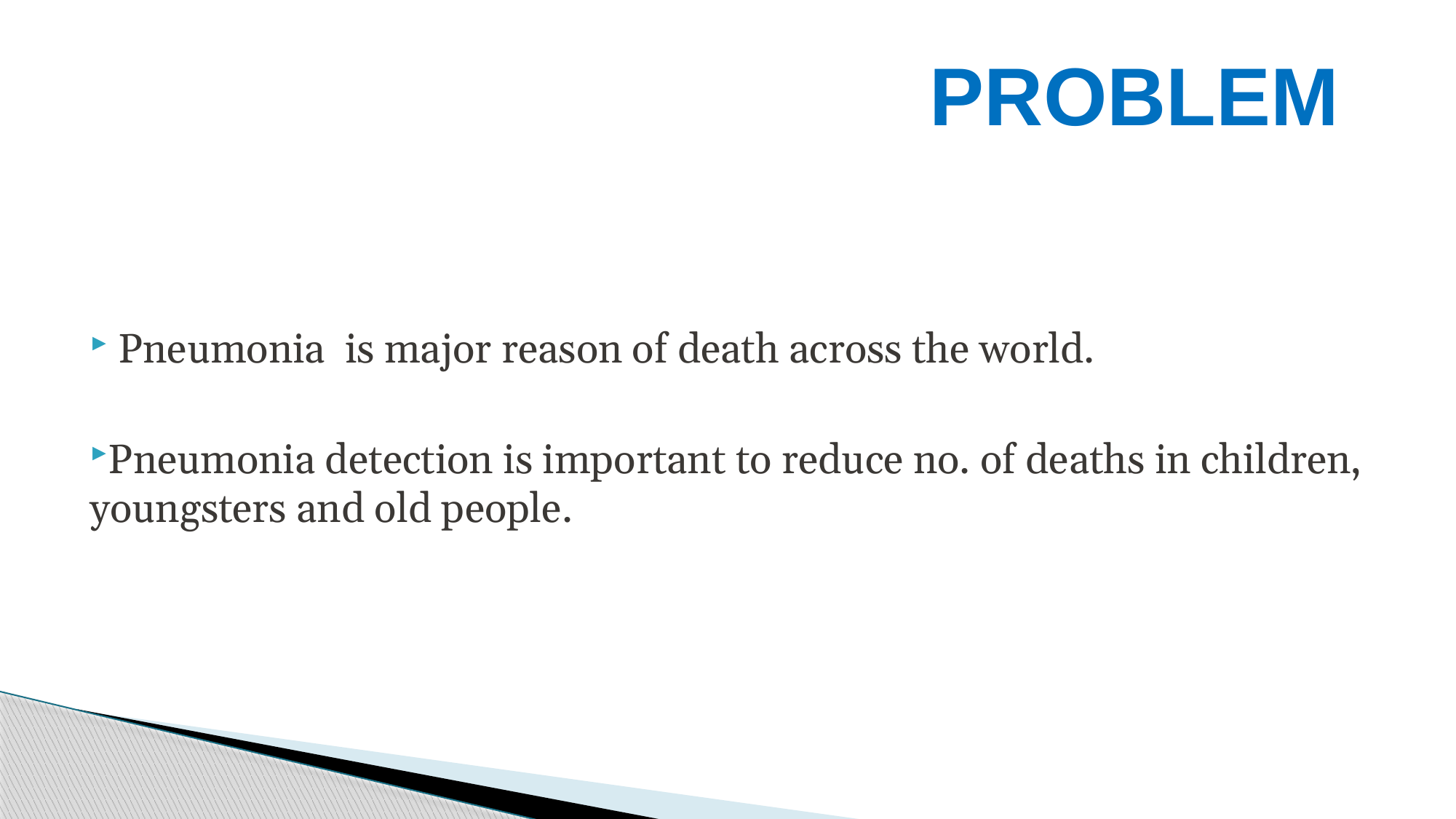

# PROBLEM
 Pneumonia  is major reason of death across the world.

Pneumonia detection is important to reduce no. of deaths in children, youngsters and old people.